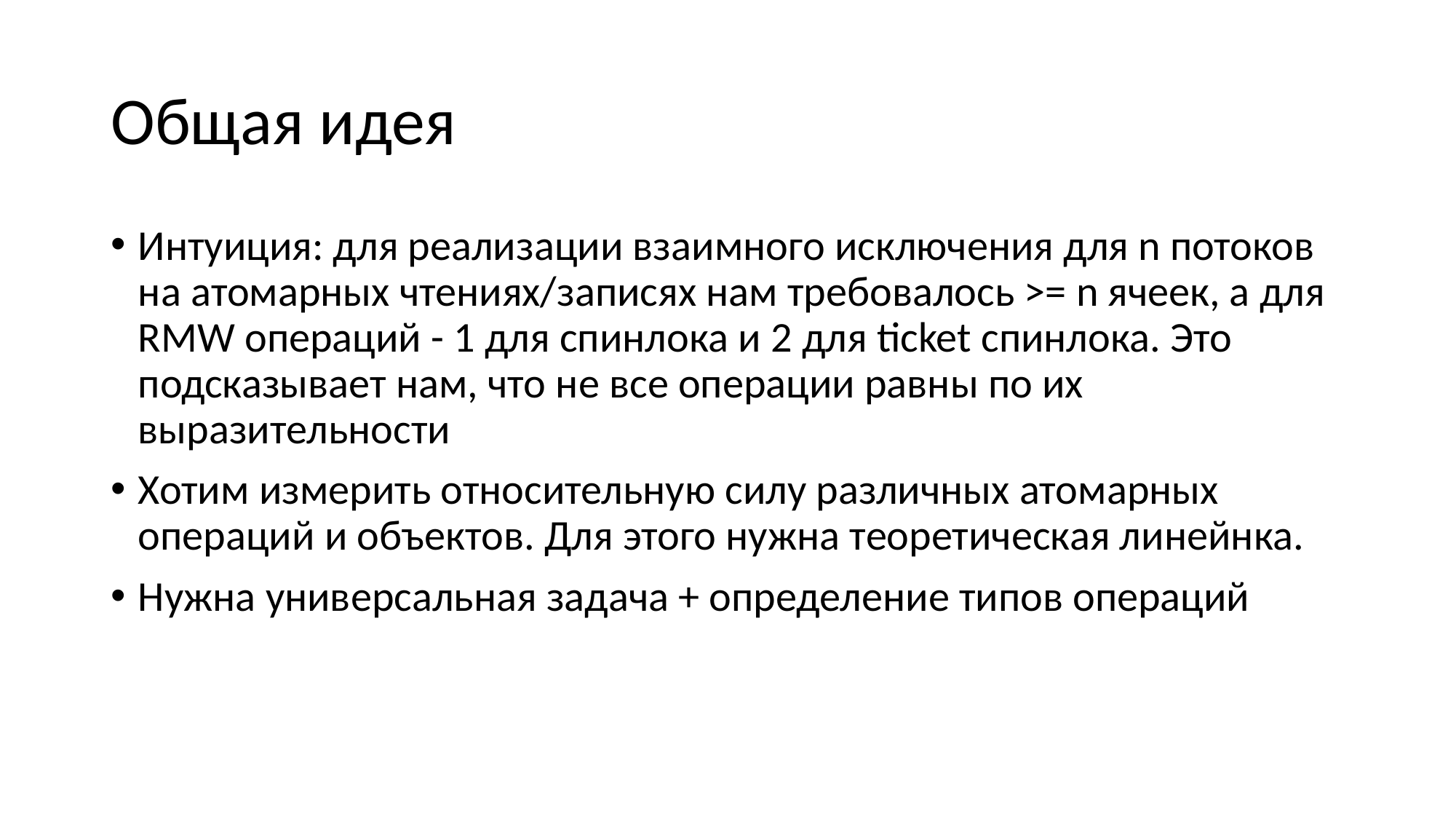

# Общая идея
Интуиция: для реализации взаимного исключения для n потоков на атомарных чтениях/записях нам требовалось >= n ячеек, а для RMW операций - 1 для спинлока и 2 для ticket спинлока. Это подсказывает нам, что не все операции равны по их выразительности
Хотим измерить относительную силу различных атомарных операций и объектов. Для этого нужна теоретическая линейнка.
Нужна универсальная задача + определение типов операций